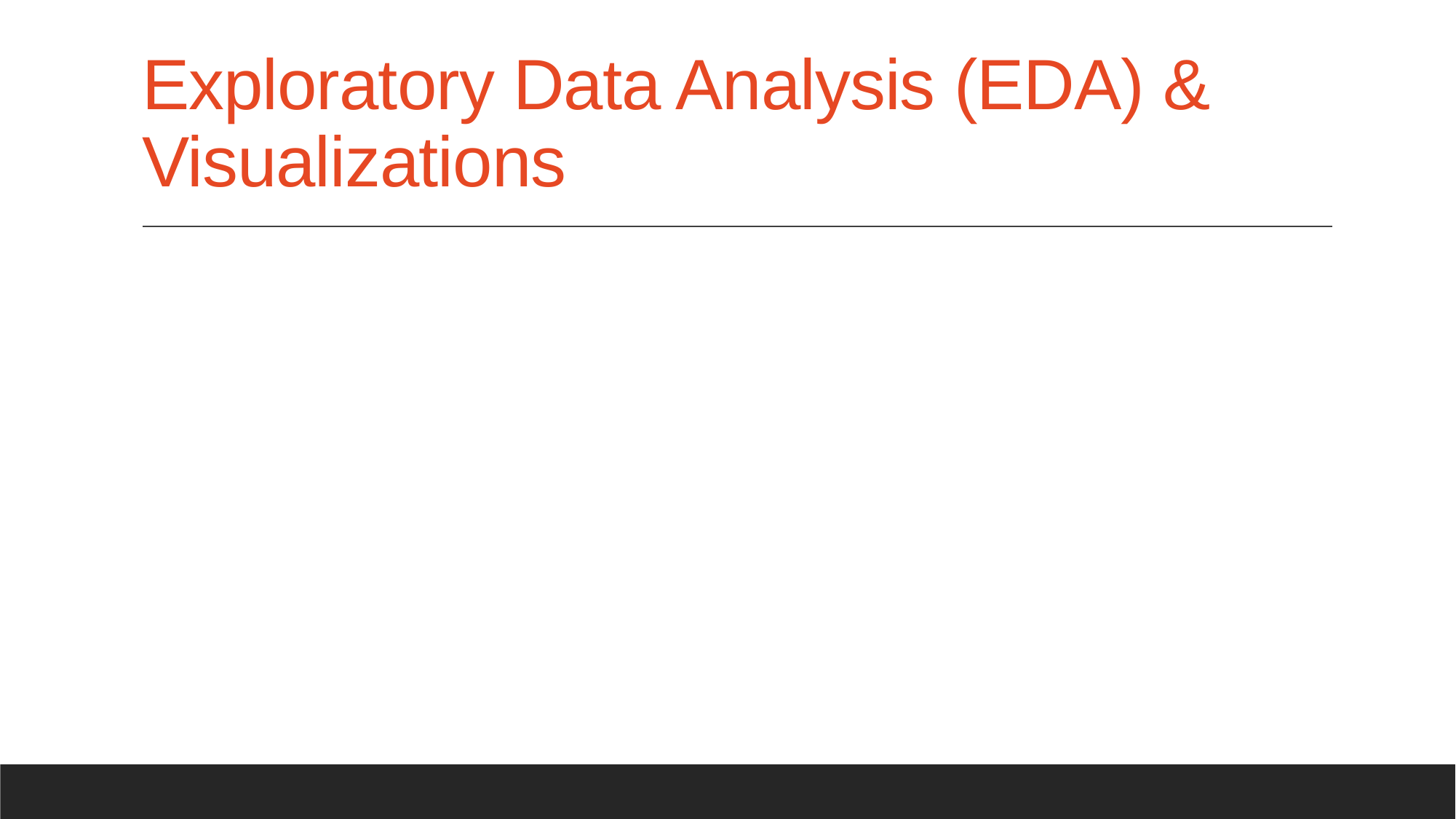

# Exploratory Data Analysis (EDA) & Visualizations